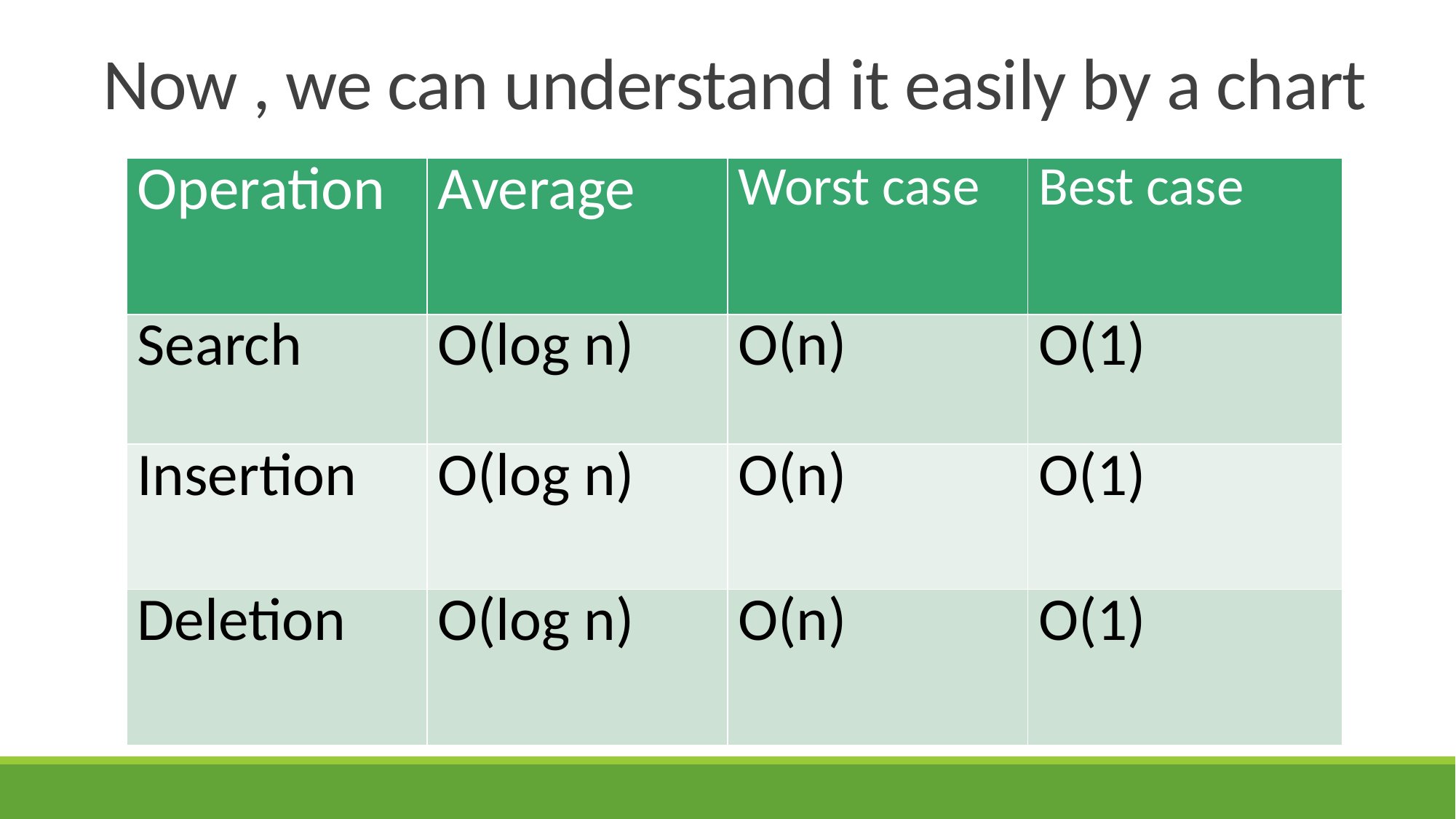

# Now , we can understand it easily by a chart
| Operation | Average | Worst case | Best case |
| --- | --- | --- | --- |
| Search | O(log n) | O(n) | O(1) |
| Insertion | O(log n) | O(n) | O(1) |
| Deletion | O(log n) | O(n) | O(1) |